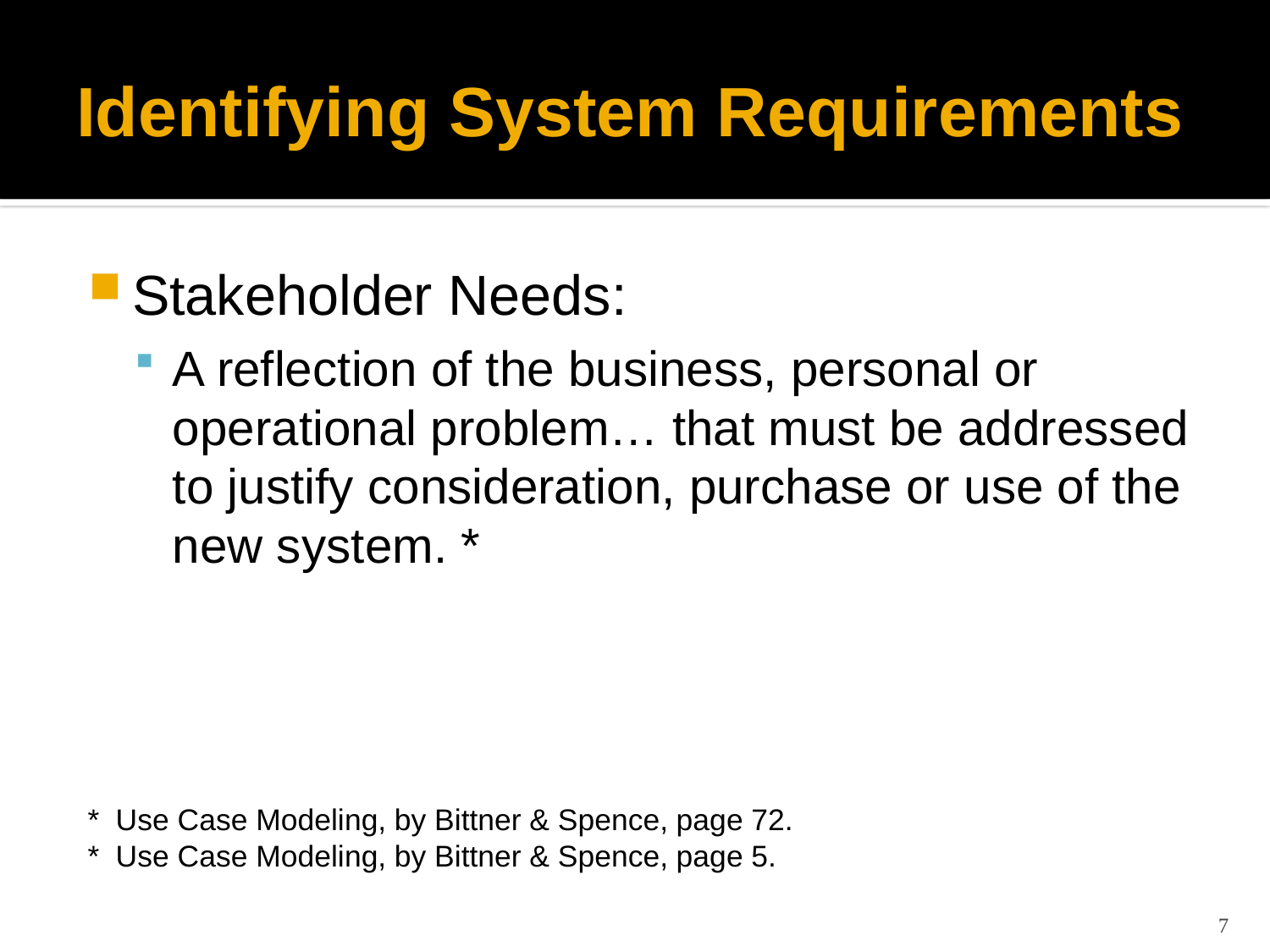

# Identifying System Requirements
Stakeholder Needs:
A reflection of the business, personal or operational problem… that must be addressed to justify consideration, purchase or use of the new system. *

*  Use Case Modeling, by Bittner & Spence, page 72.
*  Use Case Modeling, by Bittner & Spence, page 5.

7